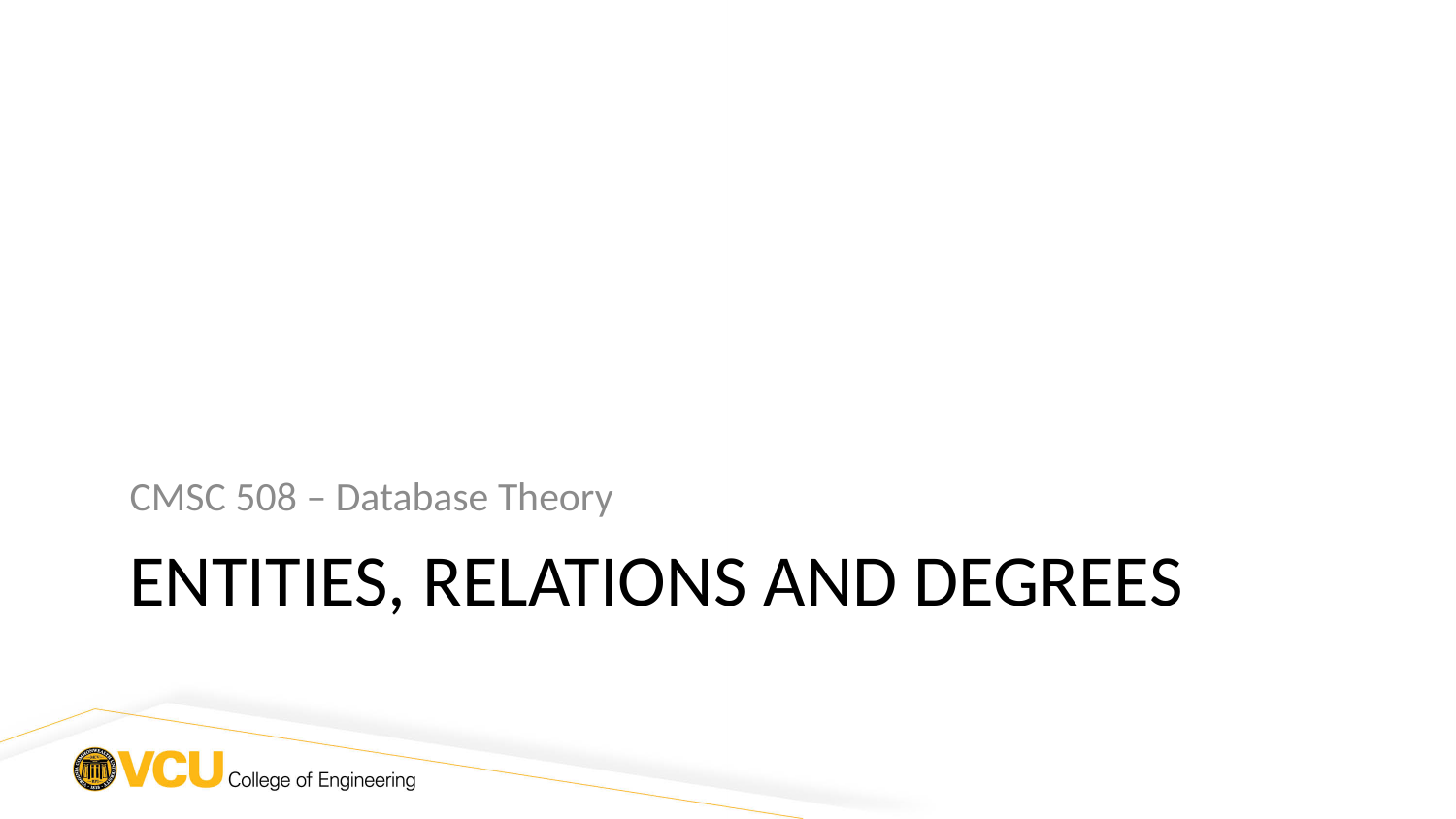

CMSC 508 – Database Theory
# Entities, Relations and Degrees